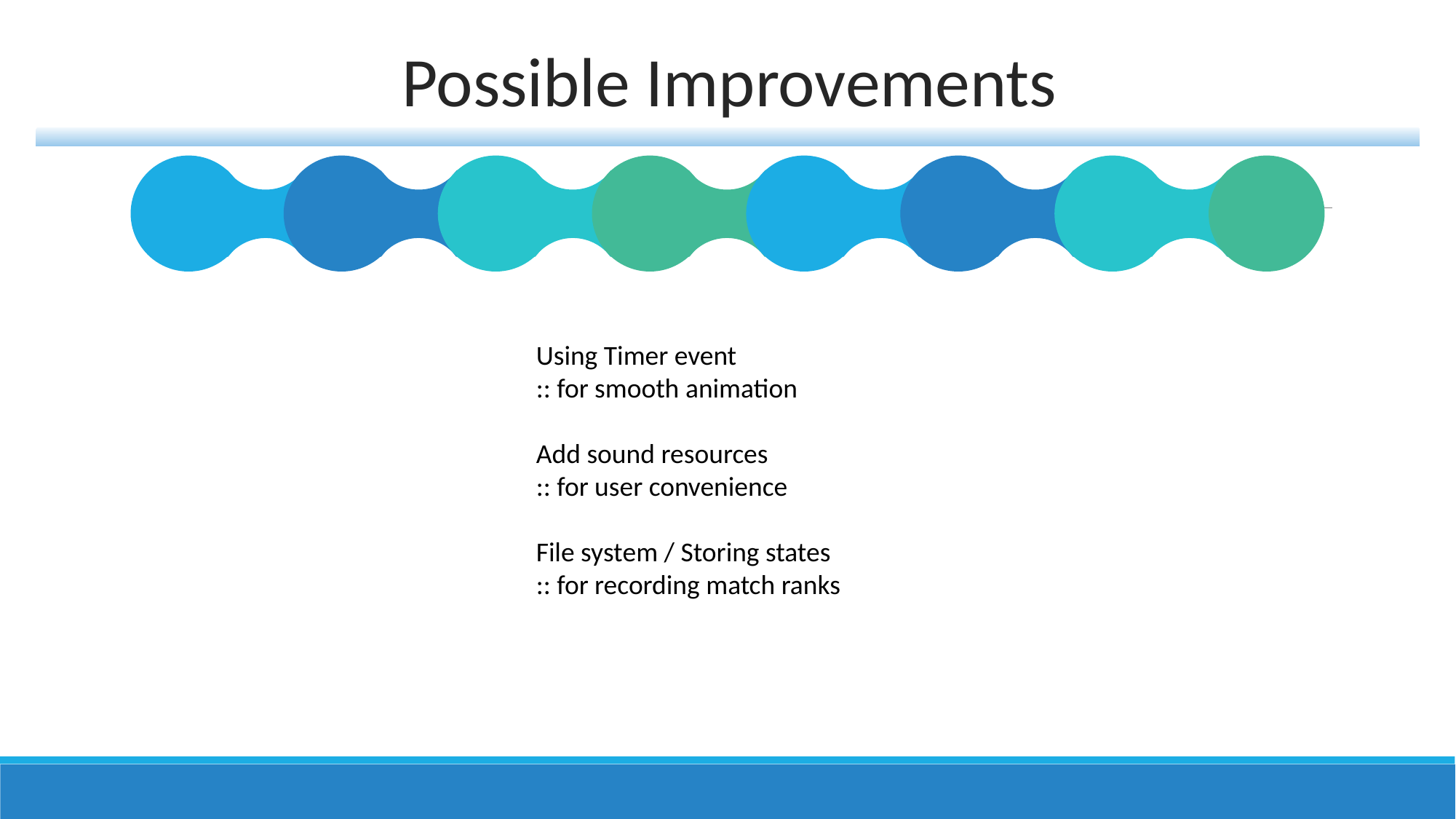

Possible Improvements

Using Timer event
:: for smooth animation

Add sound resources
:: for user convenience

File system / Storing states
:: for recording match ranks